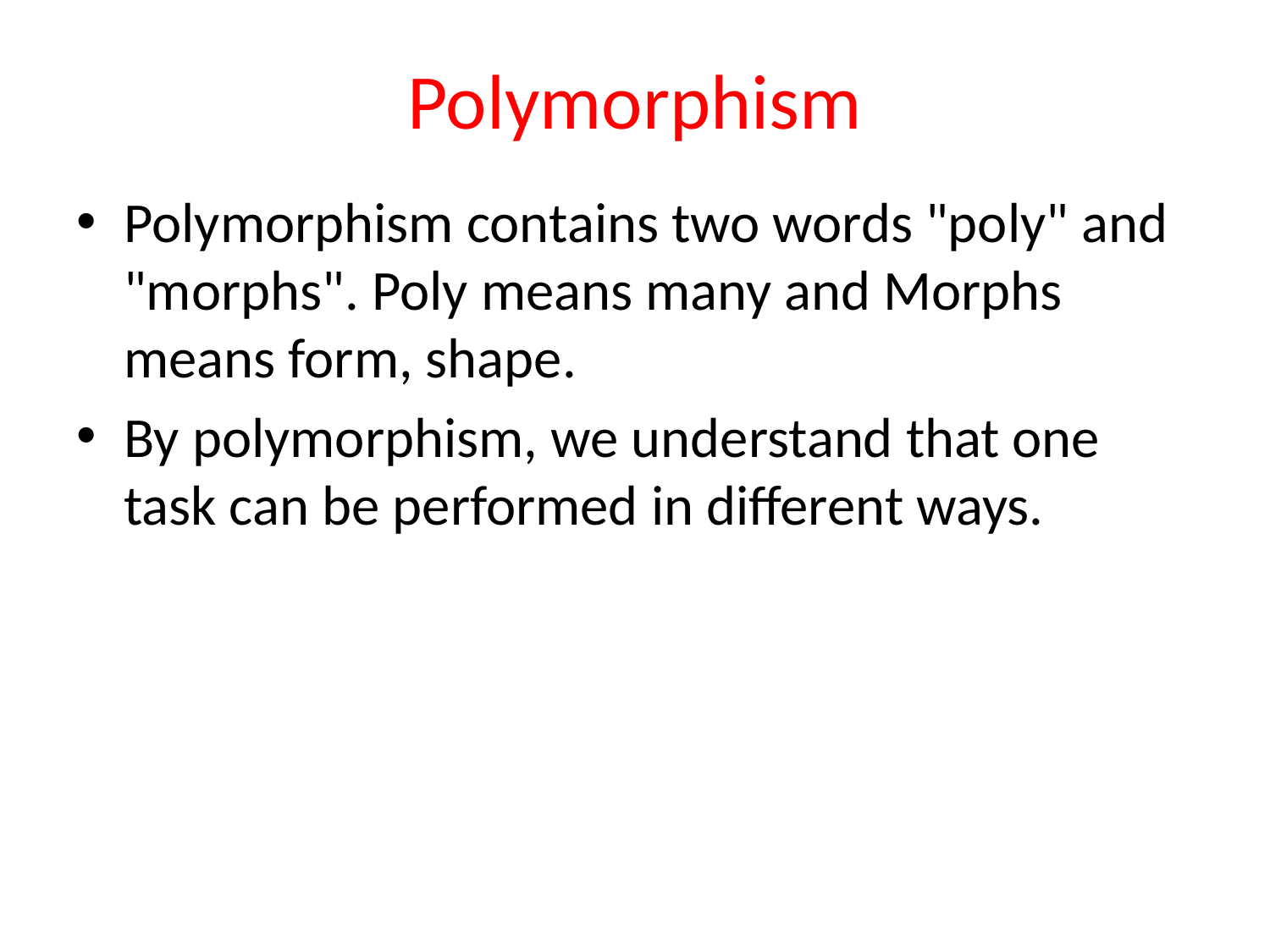

# Polymorphism
Polymorphism contains two words "poly" and "morphs". Poly means many and Morphs means form, shape.
By polymorphism, we understand that one task can be performed in different ways.